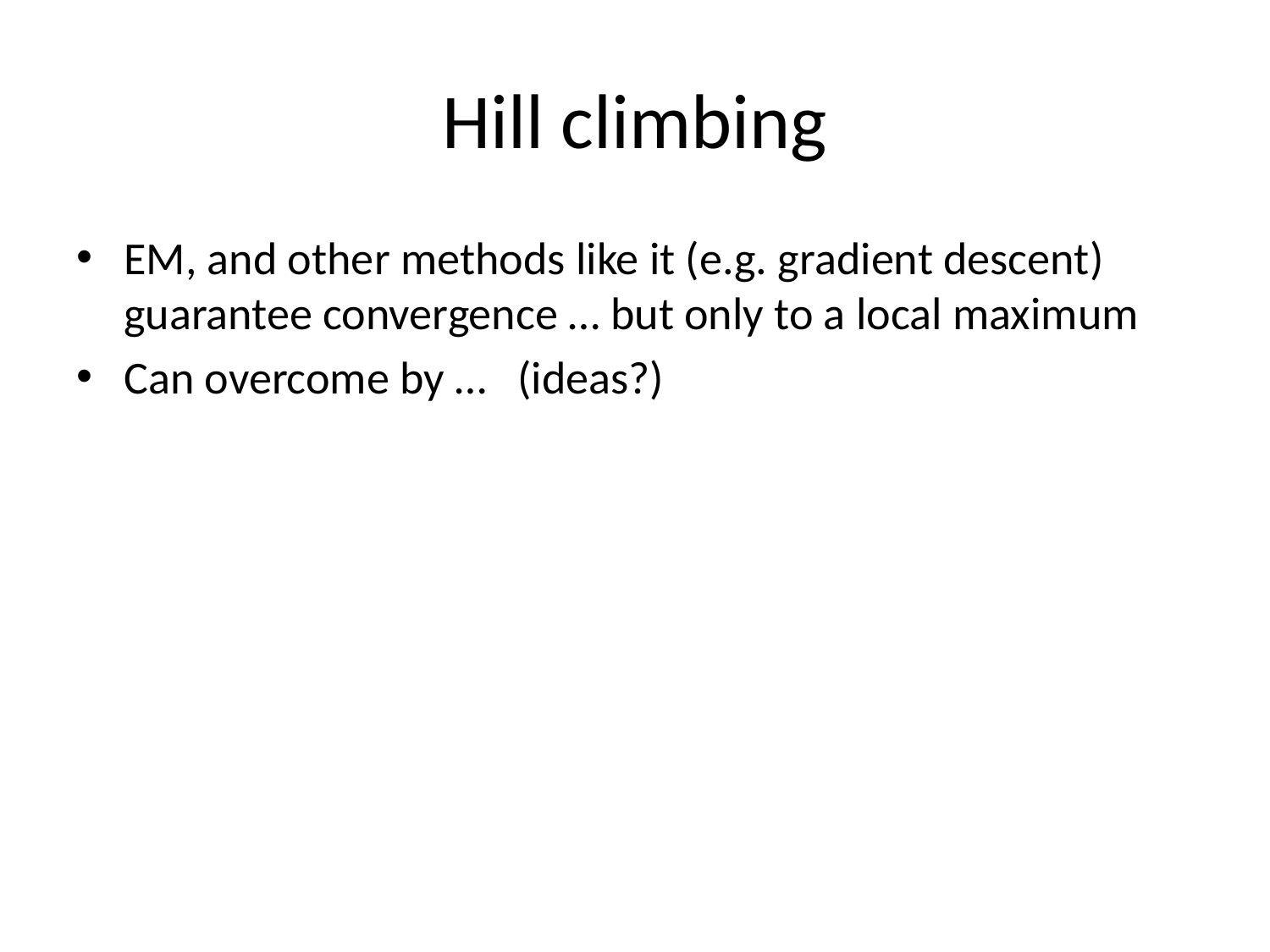

# Hill climbing
EM, and other methods like it (e.g. gradient descent) guarantee convergence … but only to a local maximum
Can overcome by …   (ideas?)